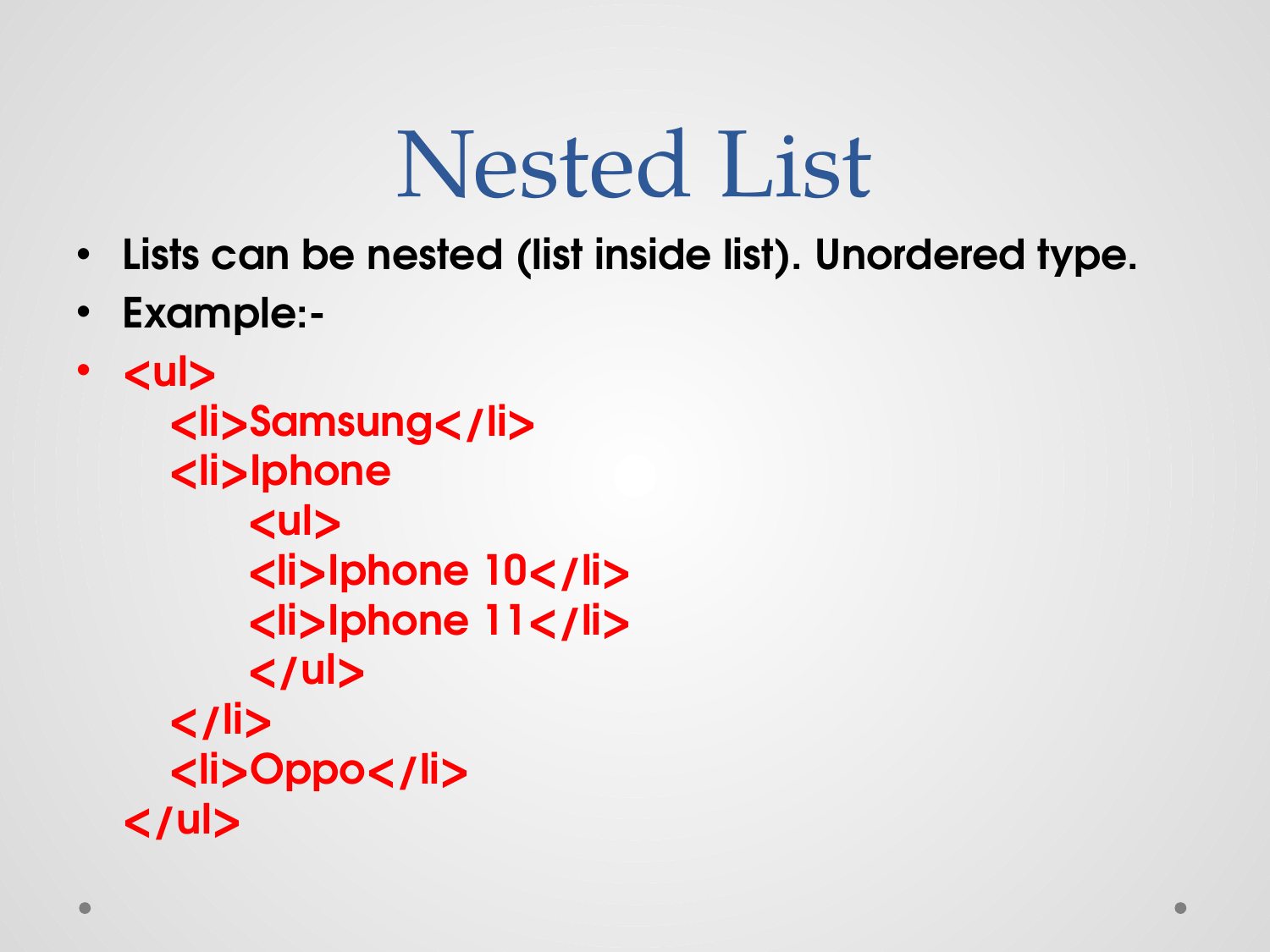

# Nested List
Lists can be nested (list inside list). Unordered type.
Example:-
<ul>
    <li>Samsung</li>
    <li>Iphone
    	<ul>
      		<li>Iphone 10</li>
      		<li>Iphone 11</li>
    	</ul>
    </li>
    <li>Oppo</li>
</ul>